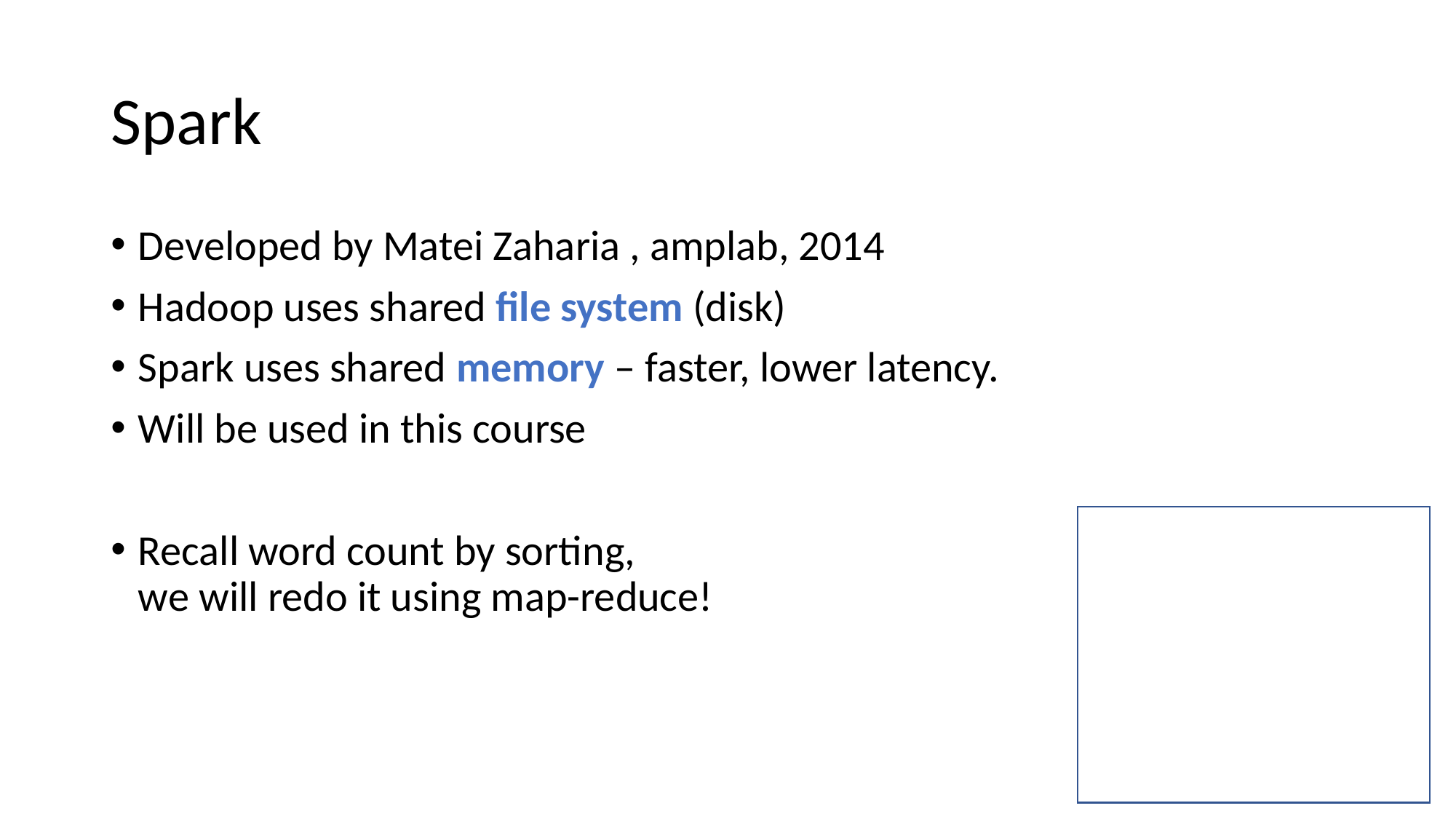

# Spark
Developed by Matei Zaharia , amplab, 2014
Hadoop uses shared file system (disk)
Spark uses shared memory – faster, lower latency.
Will be used in this course

Recall word count by sorting,
we will redo it using map-reduce!